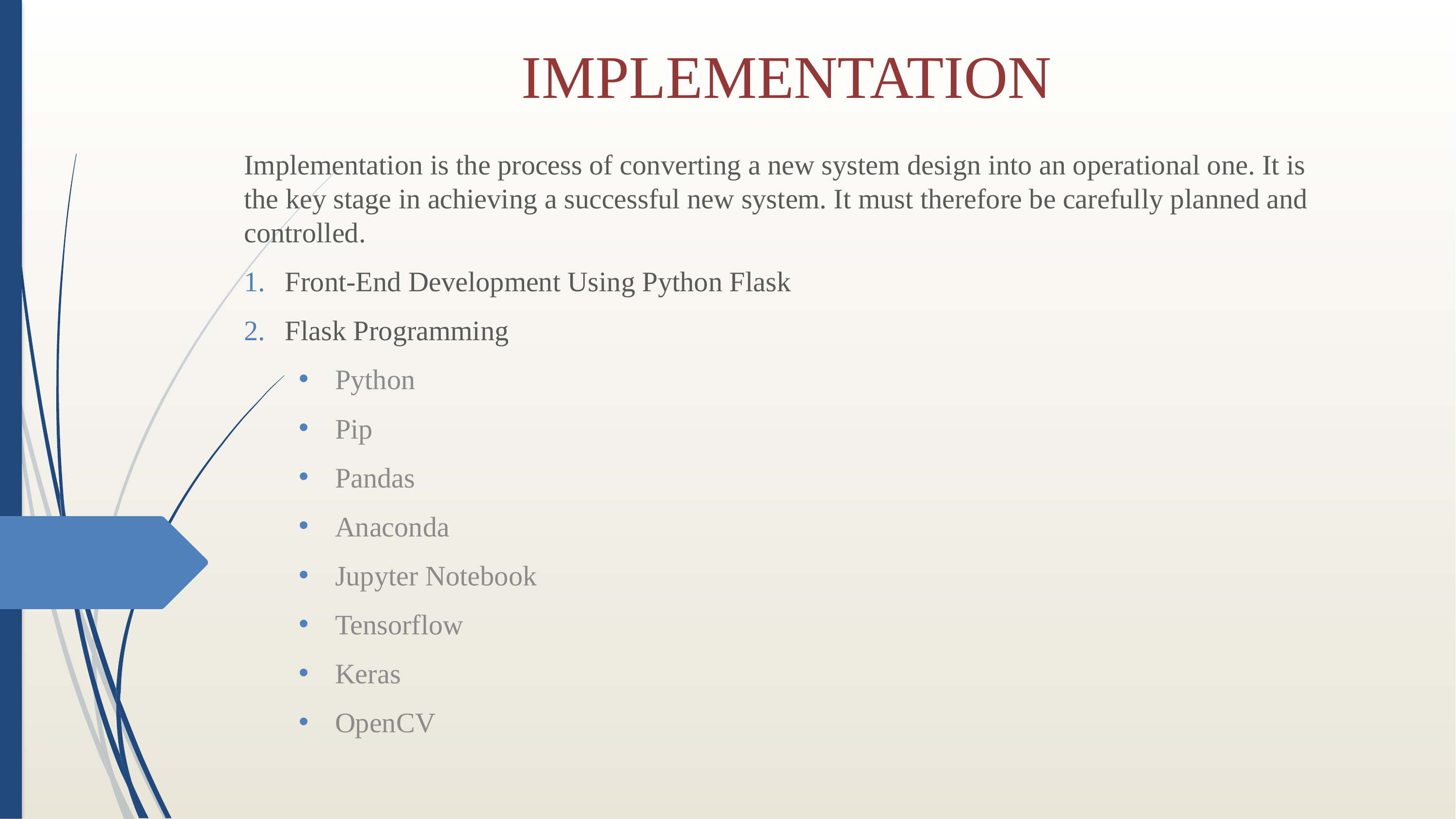

# IMPLEMENTATION
Implementation is the process of converting a new system design into an operational one. It is the key stage in achieving a successful new system. It must therefore be carefully planned and controlled.
Front-End Development Using Python Flask
Flask Programming
Python
Pip
Pandas
Anaconda
Jupyter Notebook
Tensorflow
Keras
OpenCV